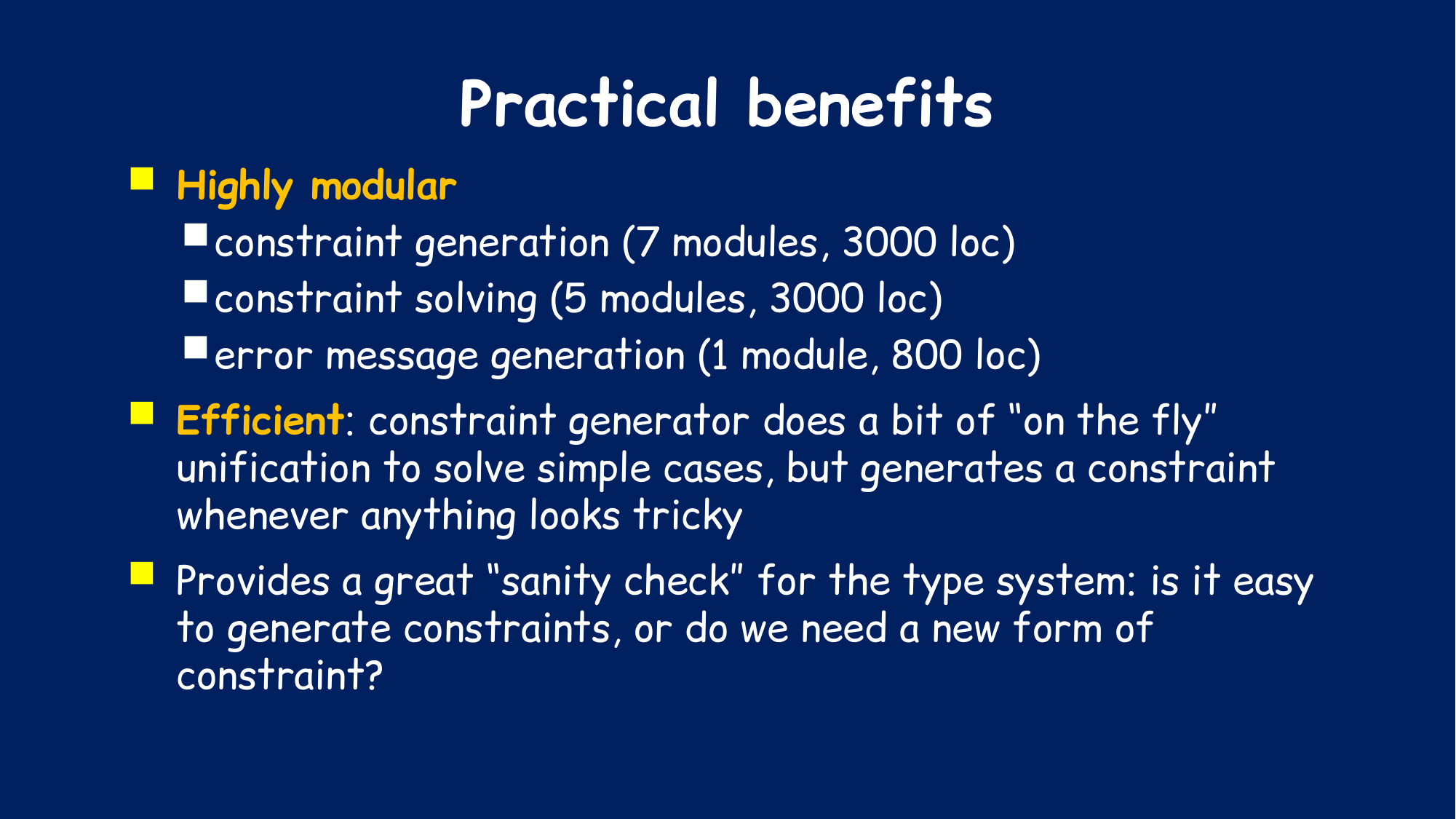

# Practical benefits
Highly modular
constraint generation (7 modules, 3000 loc)
constraint solving (5 modules, 3000 loc)
error message generation (1 module, 800 loc)
Efficient: constraint generator does a bit of “on the fly” unification to solve simple cases, but generates a constraint whenever anything looks tricky
Provides a great “sanity check” for the type system: is it easy to generate constraints, or do we need a new form of constraint?